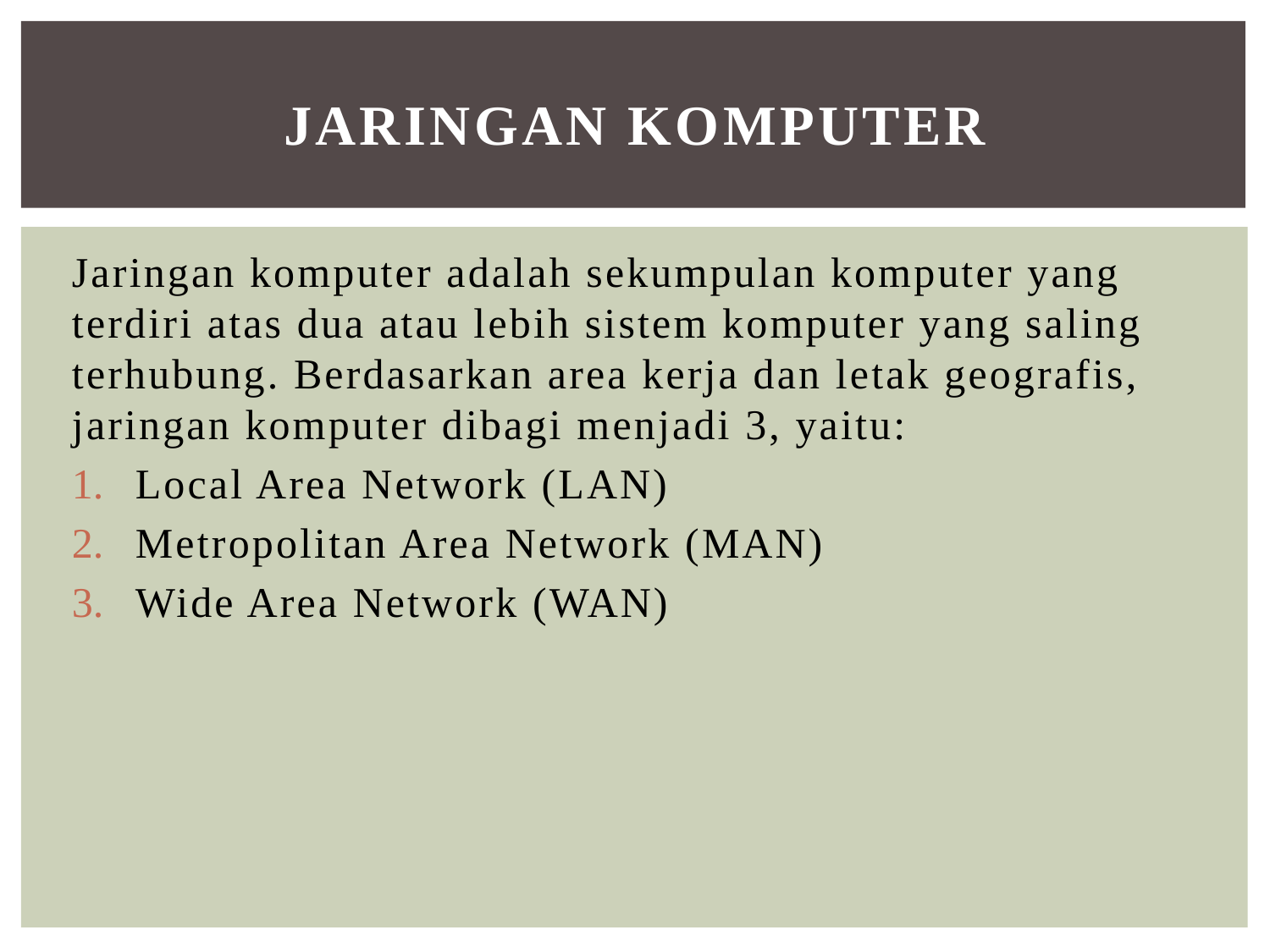

# Jaringan komputer
Jaringan komputer adalah sekumpulan komputer yang terdiri atas dua atau lebih sistem komputer yang saling terhubung. Berdasarkan area kerja dan letak geografis, jaringan komputer dibagi menjadi 3, yaitu:
Local Area Network (LAN)
Metropolitan Area Network (MAN)
Wide Area Network (WAN)